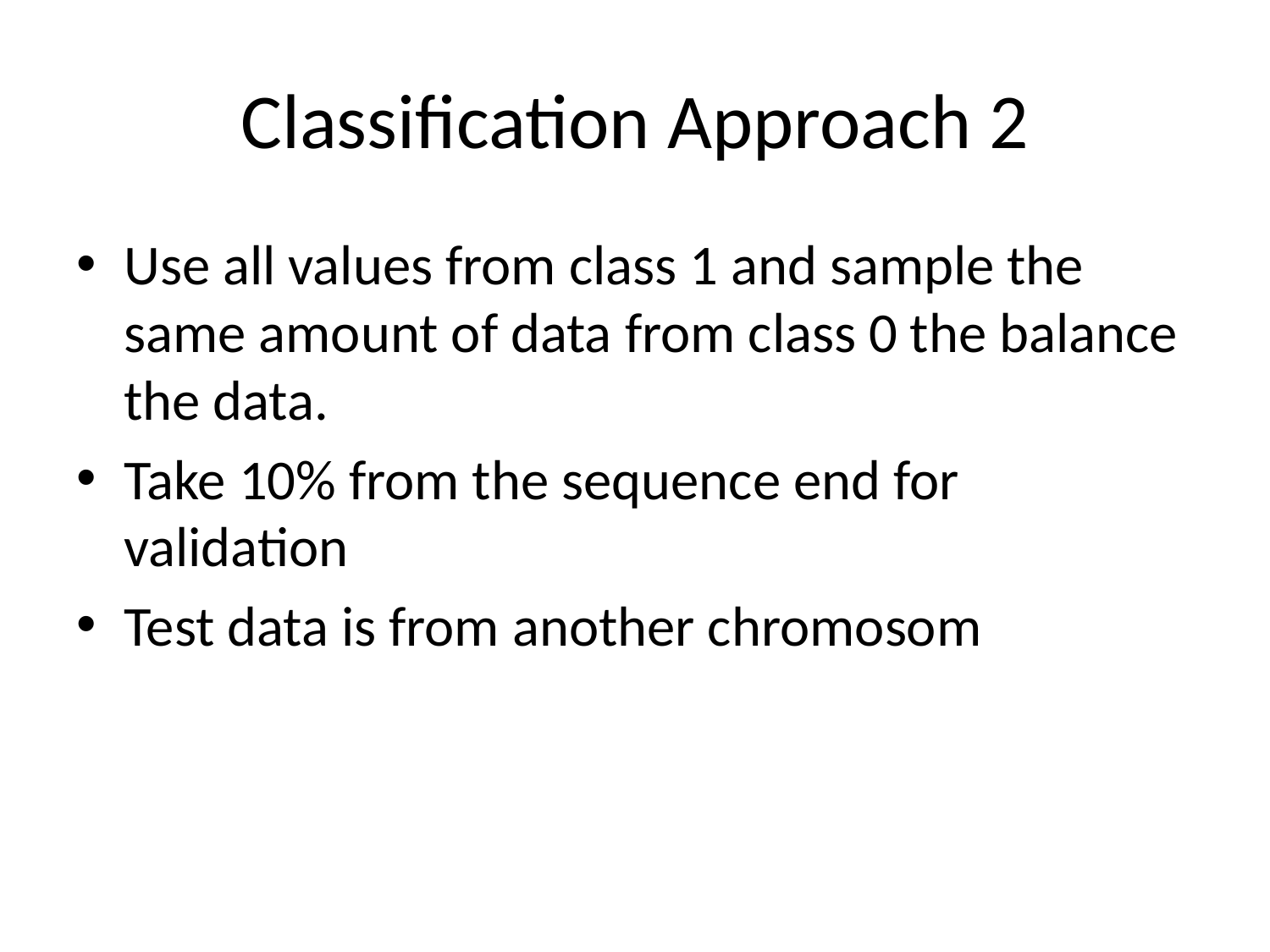

# Classification Approach 2
Use all values from class 1 and sample the same amount of data from class 0 the balance the data.
Take 10% from the sequence end for validation
Test data is from another chromosom